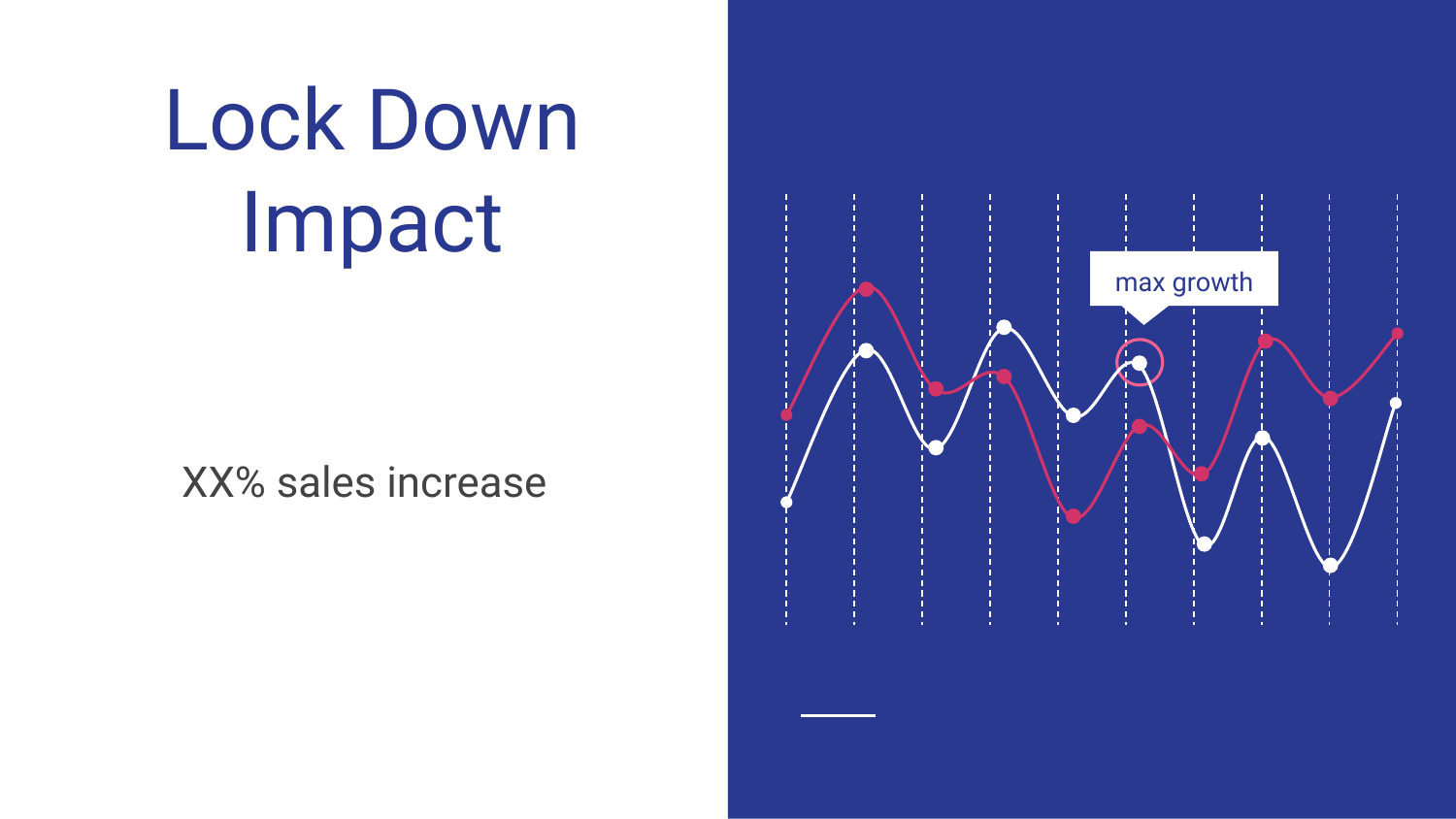

# Lock Down Impact

max growth

XX% sales increase